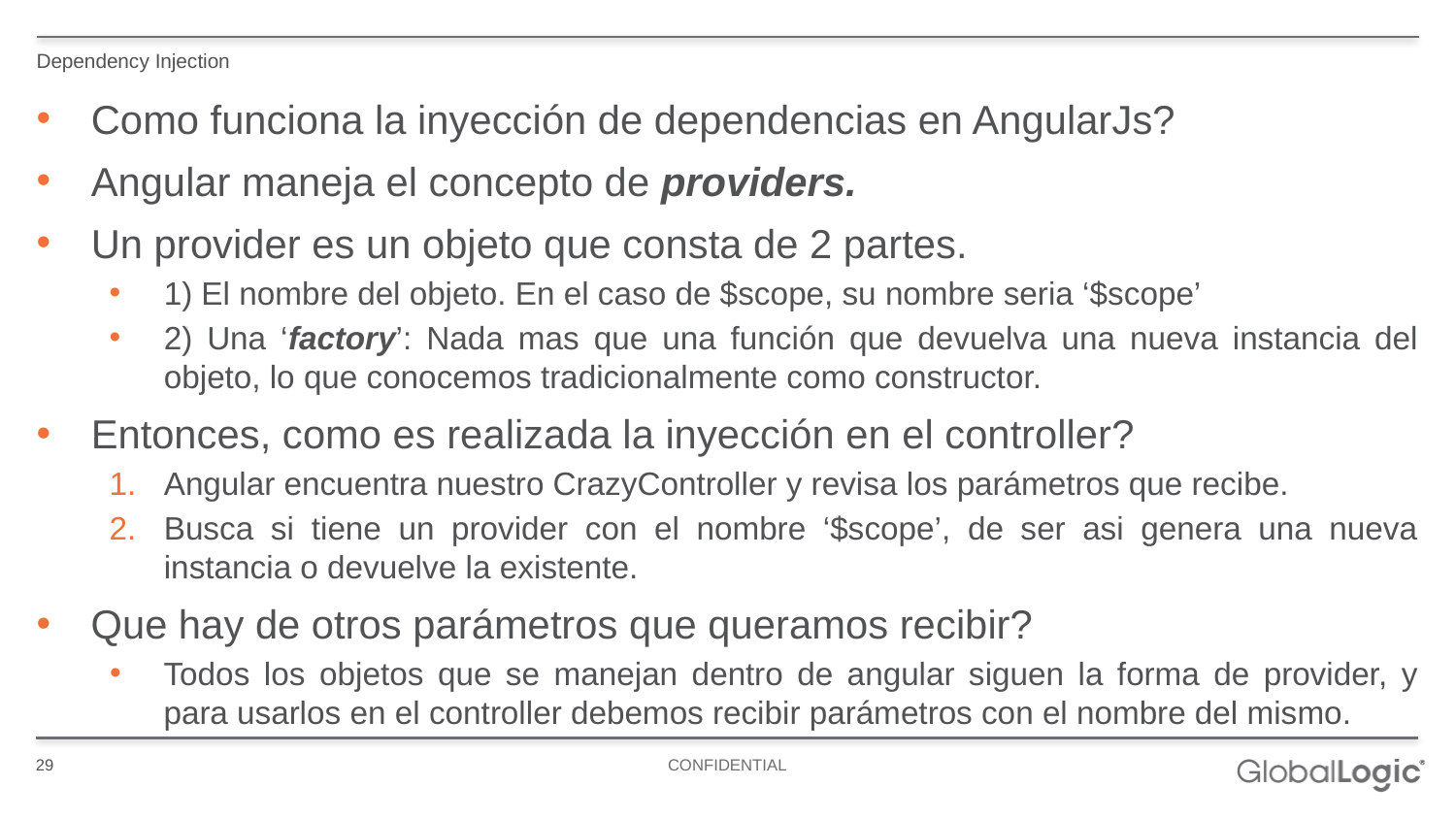

Dependency Injection
Como funciona la inyección de dependencias en AngularJs?
Angular maneja el concepto de providers.
Un provider es un objeto que consta de 2 partes.
1) El nombre del objeto. En el caso de $scope, su nombre seria ‘$scope’
2) Una ‘factory’: Nada mas que una función que devuelva una nueva instancia del objeto, lo que conocemos tradicionalmente como constructor.
Entonces, como es realizada la inyección en el controller?
Angular encuentra nuestro CrazyController y revisa los parámetros que recibe.
Busca si tiene un provider con el nombre ‘$scope’, de ser asi genera una nueva instancia o devuelve la existente.
Que hay de otros parámetros que queramos recibir?
Todos los objetos que se manejan dentro de angular siguen la forma de provider, y para usarlos en el controller debemos recibir parámetros con el nombre del mismo.